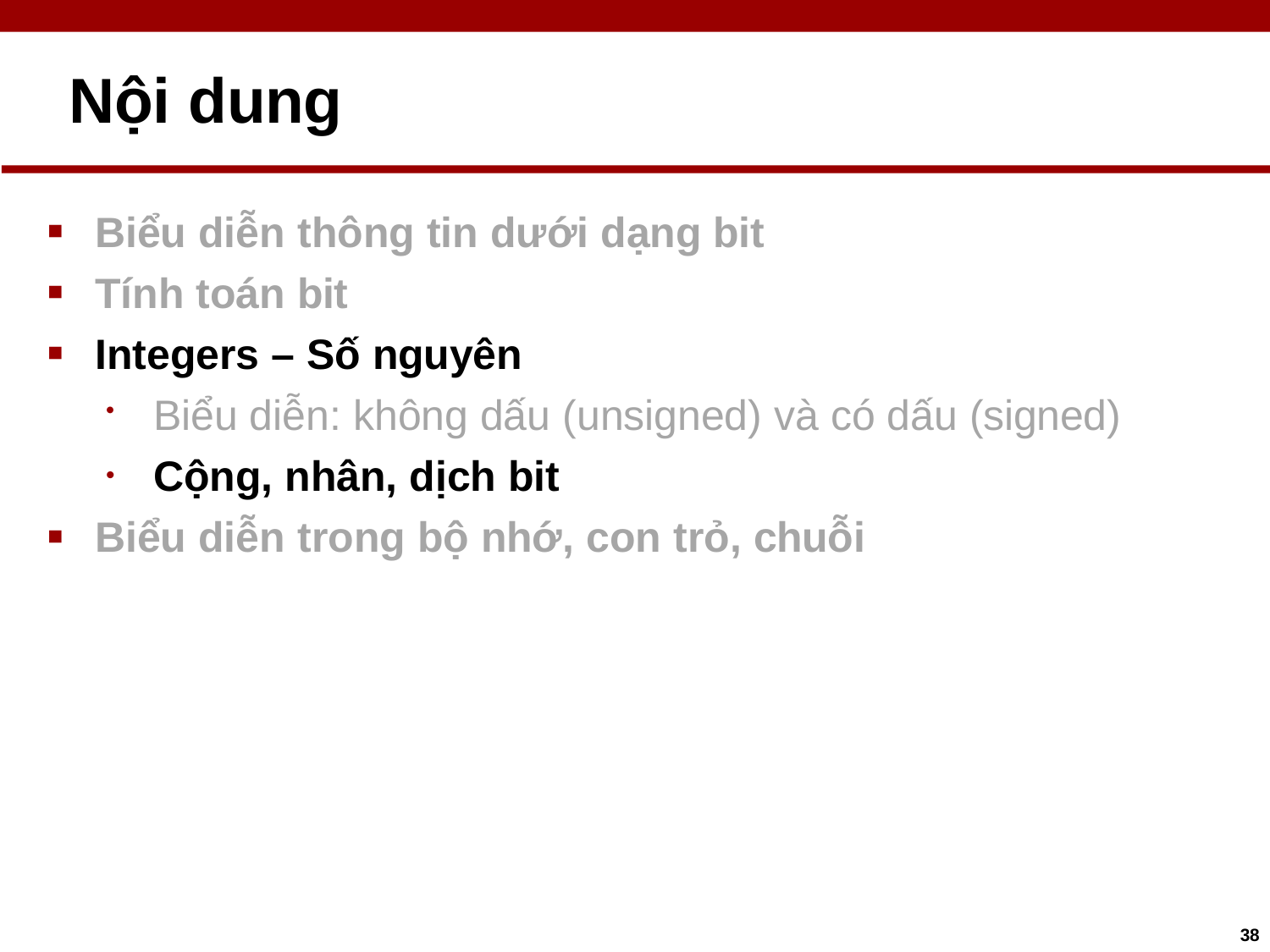

# Nội dung

Biểu diễn thông tin dưới dạng bit
Tính toán bit
Integers – Số nguyên
Biểu diễn: không dấu (unsigned) và có dấu (signed)
Cộng, nhân, dịch bit
Biểu diễn trong bộ nhớ, con trỏ, chuỗi
38